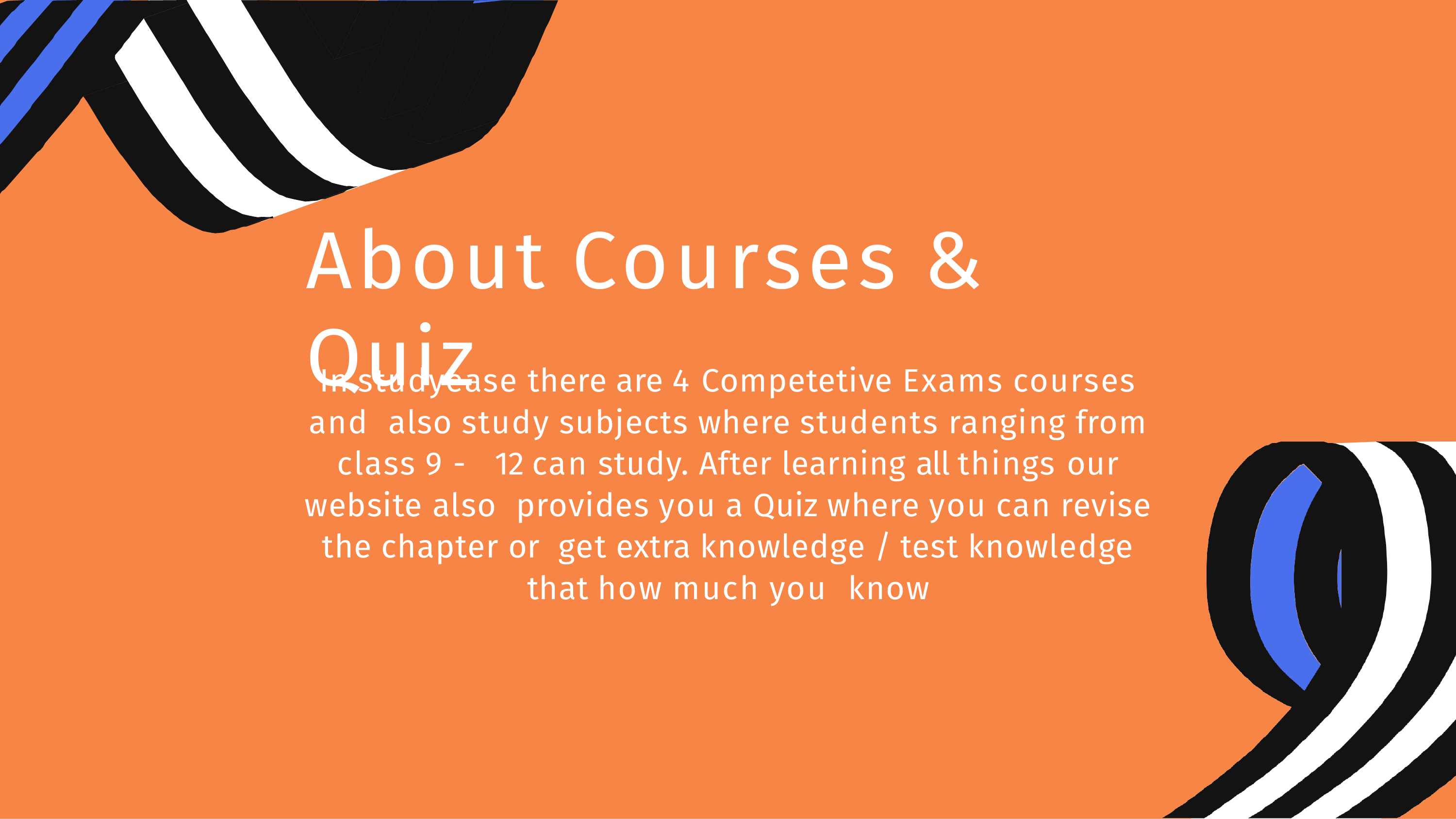

# About Courses & Quiz
In studyease there are 4 Competetive Exams courses and  also study subjects where students ranging from class 9 -  12 can study. After learning all things our website also  provides you a Quiz where you can revise the chapter or  get extra knowledge / test knowledge that how much you  know